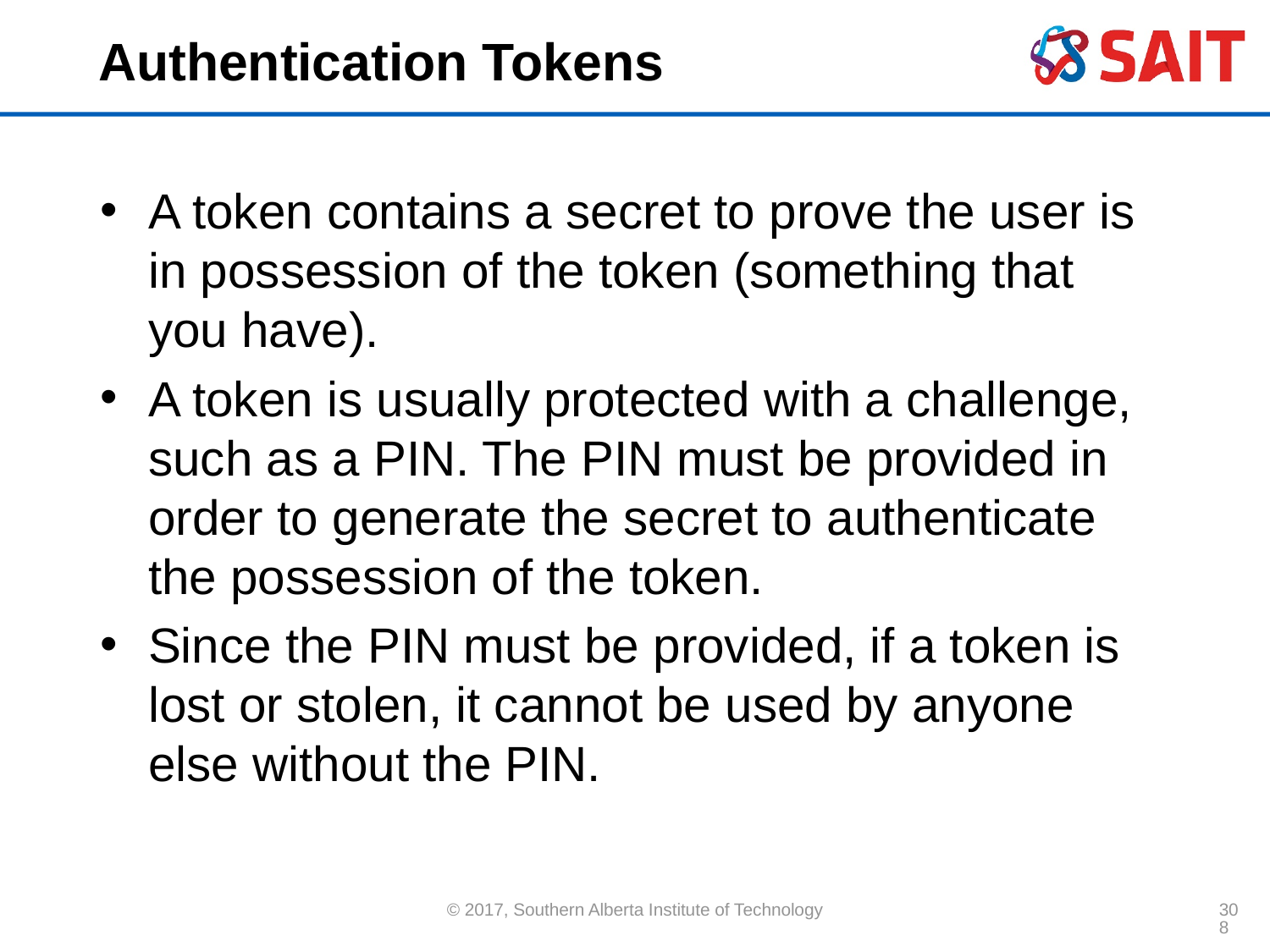

# Authentication Tokens
A token contains a secret to prove the user is in possession of the token (something that you have).
A token is usually protected with a challenge, such as a PIN. The PIN must be provided in order to generate the secret to authenticate the possession of the token.
Since the PIN must be provided, if a token is lost or stolen, it cannot be used by anyone else without the PIN.